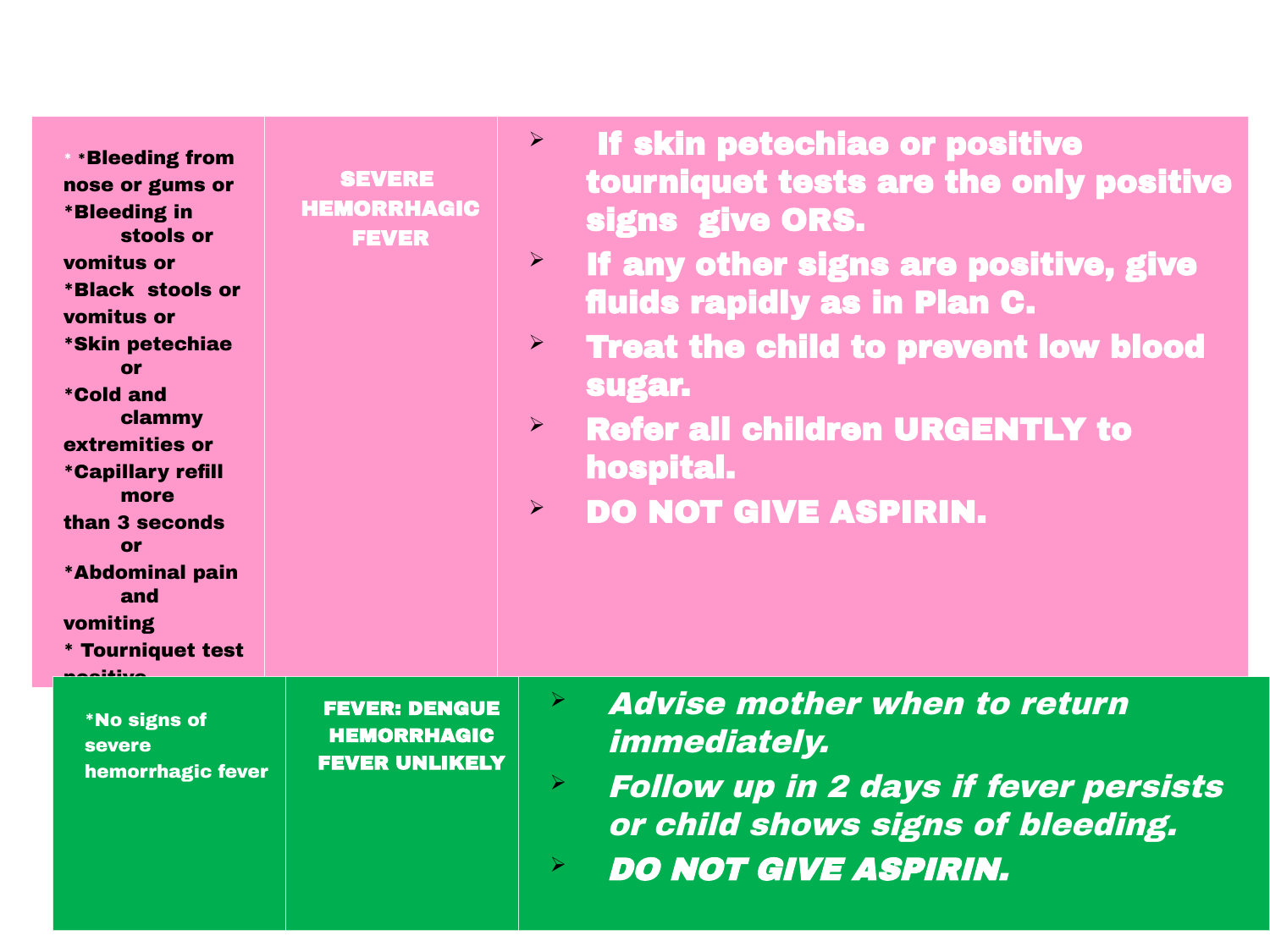

# THEN ASK: Does the Child have Fever?

* *Bleeding from
nose or gums or
*Bleeding in stools or
vomitus or
*Black  stools or
vomitus or
*Skin petechiae or
*Cold and clammy
extremities or
*Capillary refill more
than 3 seconds or
*Abdominal pain and
vomiting
* Tourniquet test
positive.

SEVERE
HEMORRHAGIC
FEVER

 If skin petechiae or positive tourniquet tests are the only positive signs  give ORS.
If any other signs are positive, give fluids rapidly as in Plan C.
Treat the child to prevent low blood sugar.
Refer all children URGENTLY to hospital.
DO NOT GIVE ASPIRIN.

*No signs of
severe
hemorrhagic fever

FEVER: DENGUE
HEMORRHAGIC
FEVER UNLIKELY

Advise mother when to return immediately.
Follow up in 2 days if fever persists or child shows signs of bleeding.
DO NOT GIVE ASPIRIN.
77